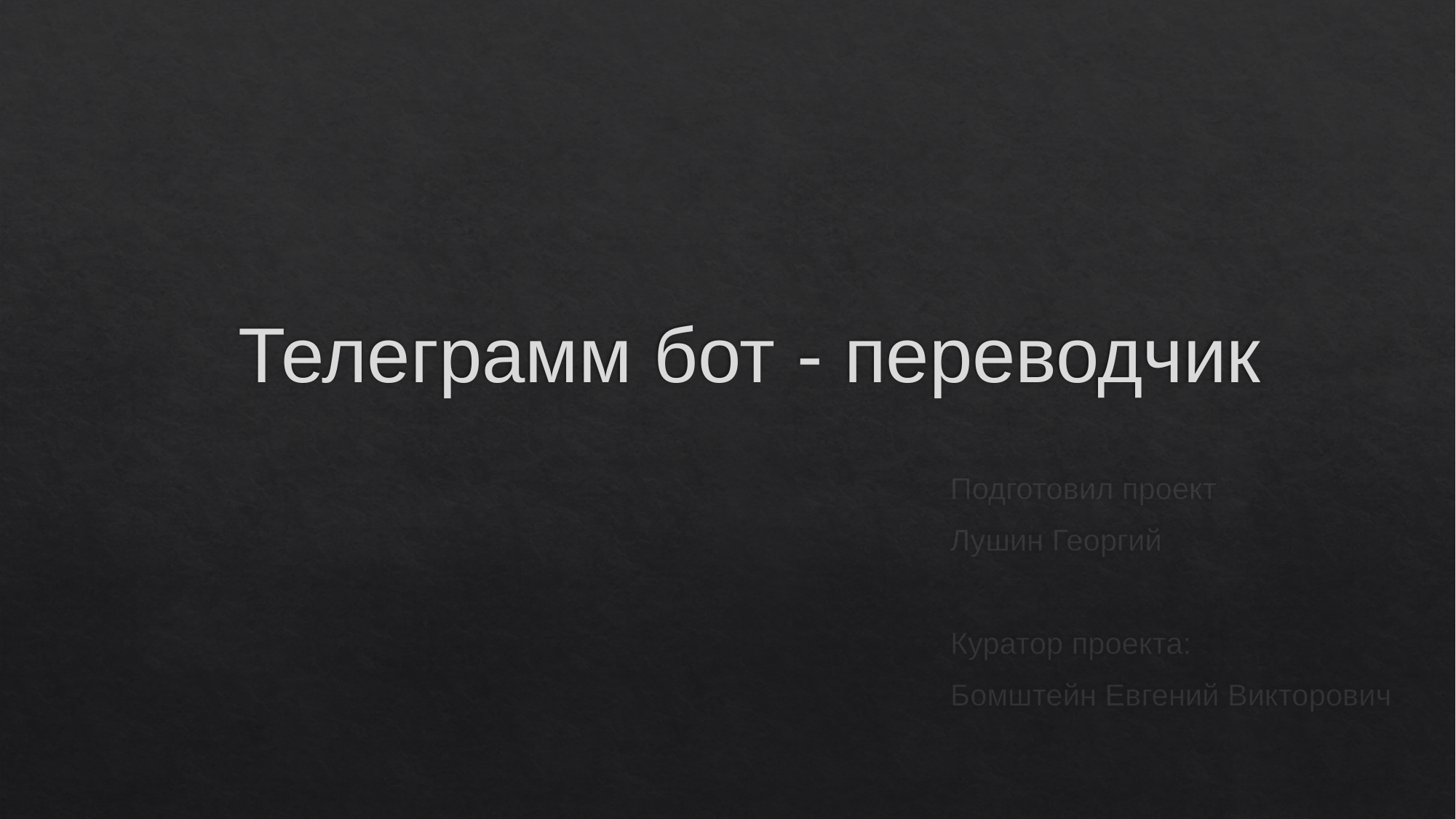

# Телеграмм бот - переводчик
Подготовил проект
Лушин Георгий

Куратор проекта:
Бомштейн Евгений Викторович